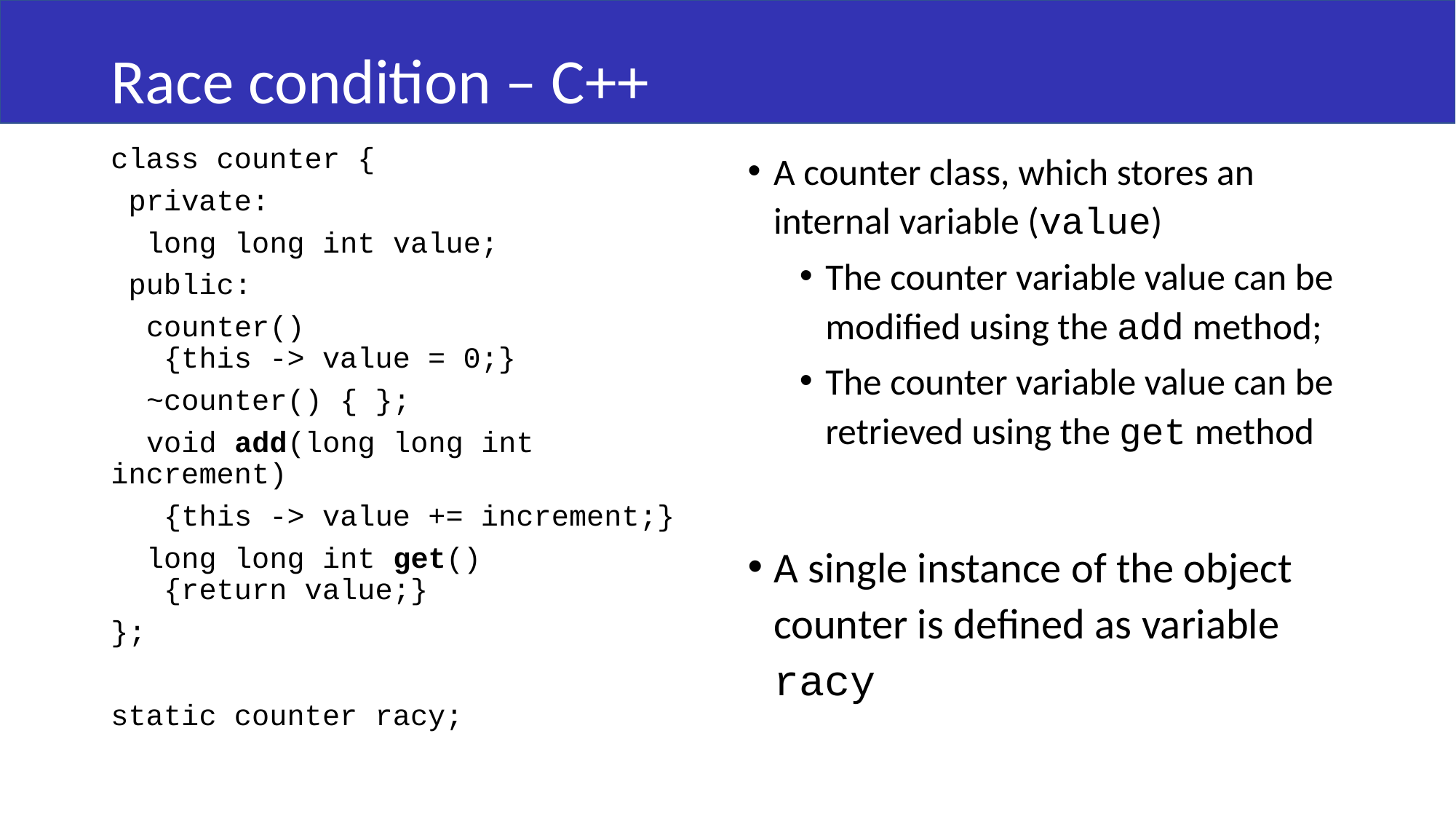

# Race condition – C++
class counter {
 private:
  long long int value;
 public:
  counter()
   {this -> value = 0;}
  ~counter() { };
  void add(long long int increment)
   {this -> value += increment;}
  long long int get()
   {return value;}
};

static counter racy;
A counter class, which stores an internal variable (value)
The counter variable value can be modified using the add method;
The counter variable value can be retrieved using the get method

A single instance of the object counter is defined as variable racy